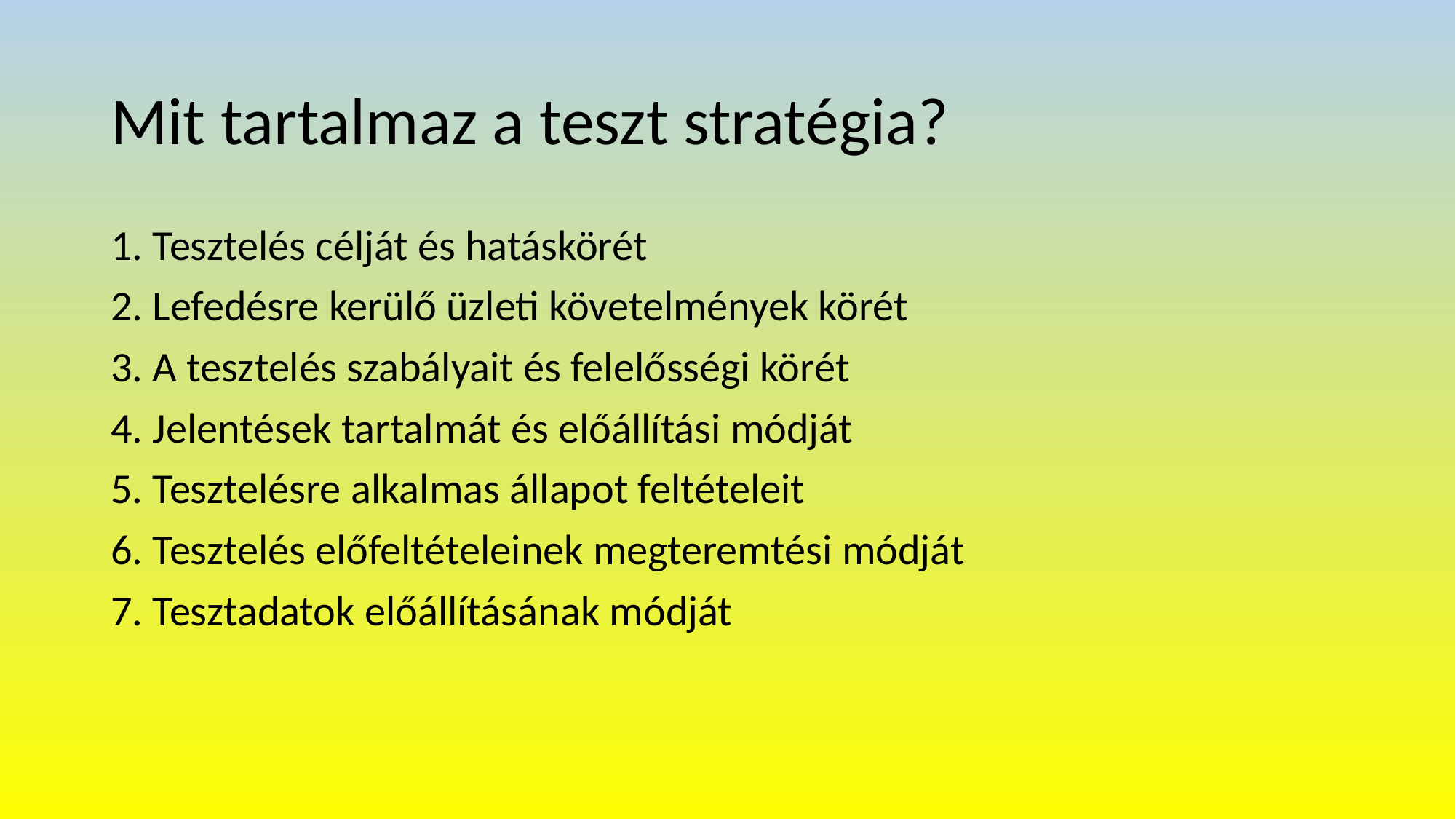

# Mit tartalmaz a teszt stratégia?
1. Tesztelés célját és hatáskörét
2. Lefedésre kerülő üzleti követelmények körét
3. A tesztelés szabályait és felelősségi körét
4. Jelentések tartalmát és előállítási módját
5. Tesztelésre alkalmas állapot feltételeit
6. Tesztelés előfeltételeinek megteremtési módját
7. Tesztadatok előállításának módját